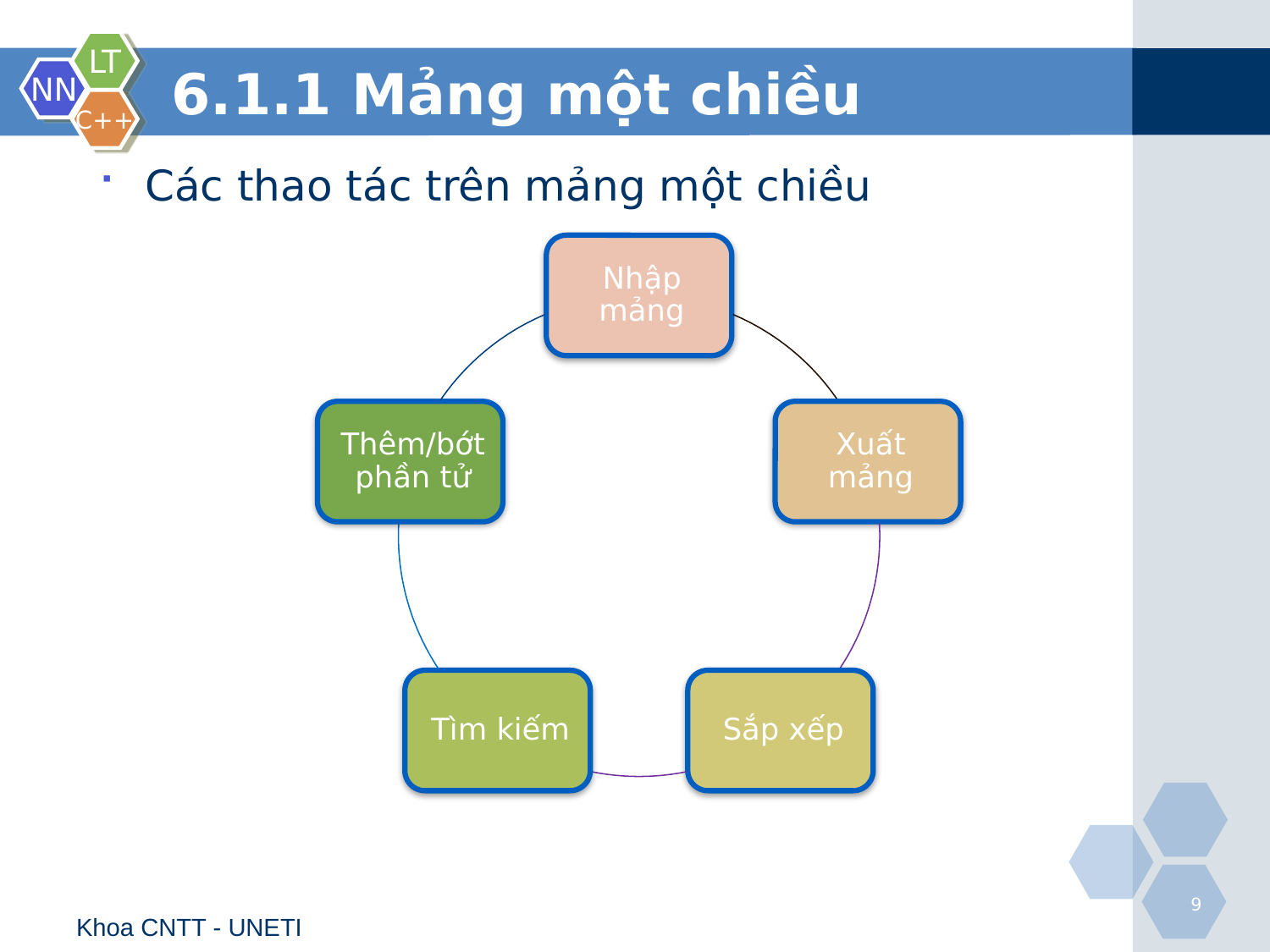

# 6.1.1 Mảng một chiều
Các thao tác trên mảng một chiều

Nhập mảng
Xuất mảng
Sắp xếp
Tìm kiếm
Thêm/bớt phần tử
9
Khoa CNTT - UNETI